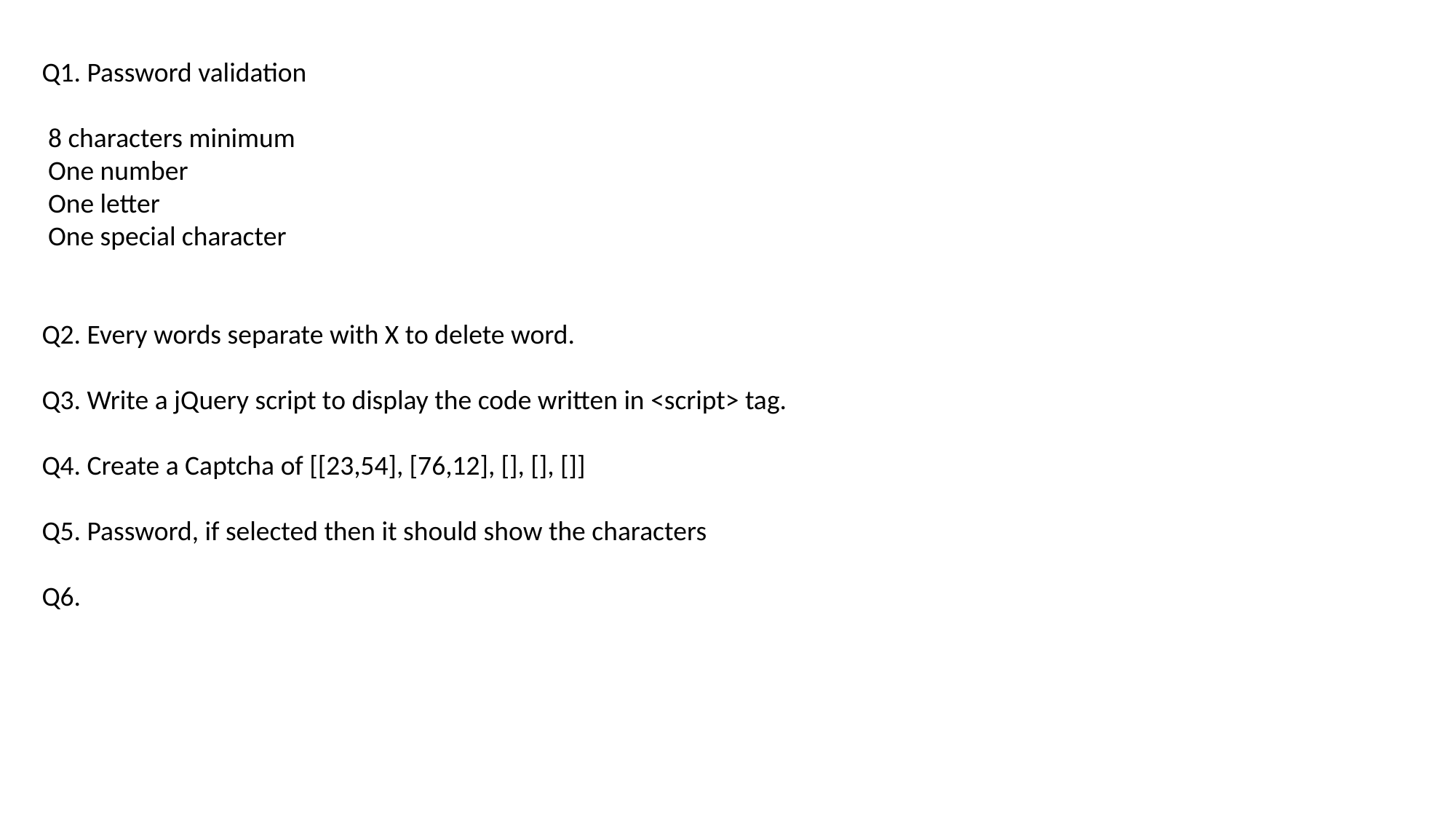

Q1. Password validation

 8 characters minimum
 One number
 One letter
 One special character

Q2. Every words separate with X to delete word.

Q3. Write a jQuery script to display the code written in <script> tag.

Q4. Create a Captcha of [[23,54], [76,12], [], [], []]

Q5. Password, if selected then it should show the characters

Q6.